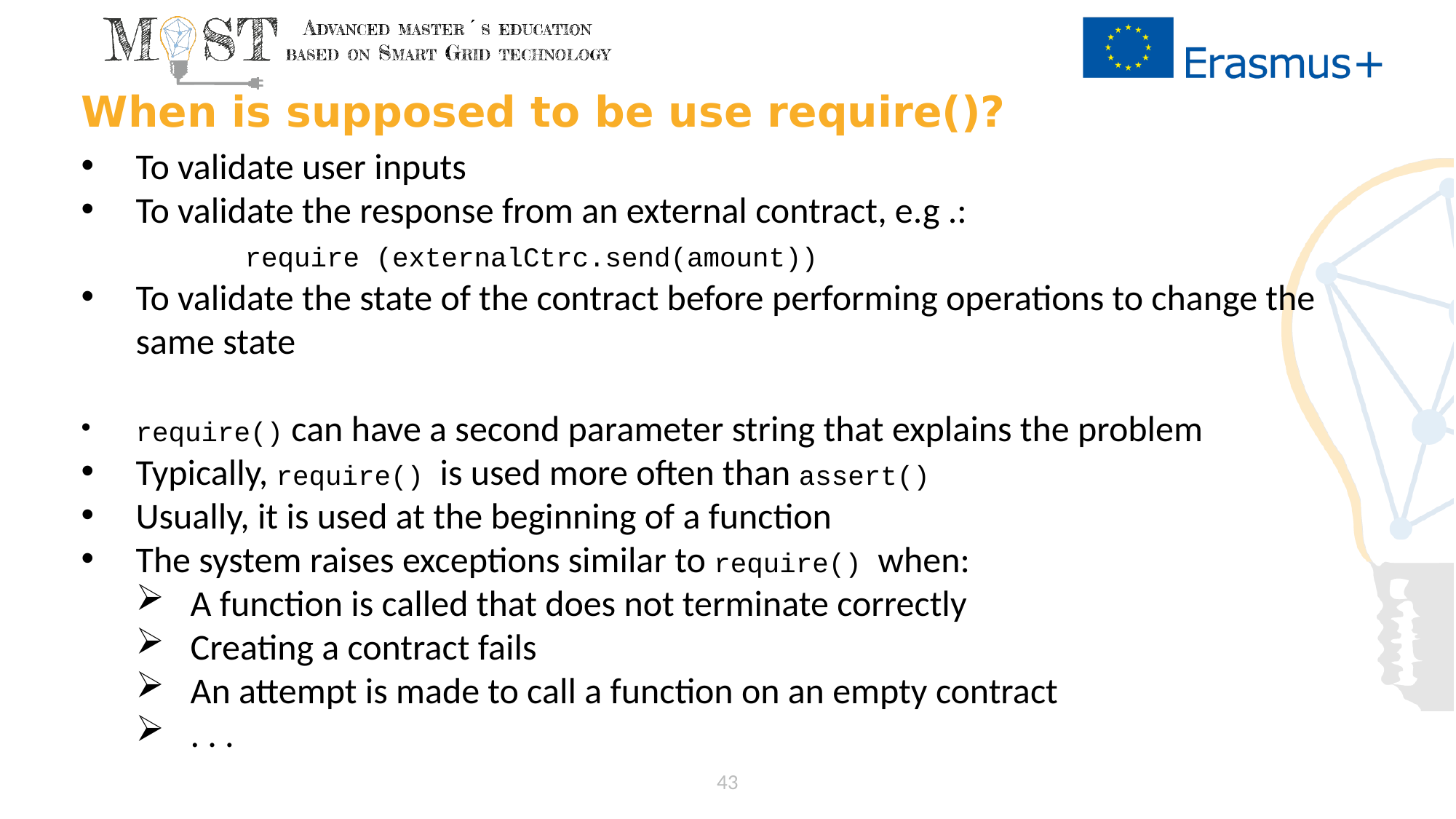

# When is supposed to be use require()?
To validate user inputs
To validate the response from an external contract, e.g .:
	require (externalCtrc.send(amount))
To validate the state of the contract before performing operations to change the same state

require() can have a second parameter string that explains the problem
Typically, require() is used more often than assert()
Usually, it is used at the beginning of a function
The system raises exceptions similar to require() when:
A function is called that does not terminate correctly
Creating a contract fails
An attempt is made to call a function on an empty contract
. . .
43